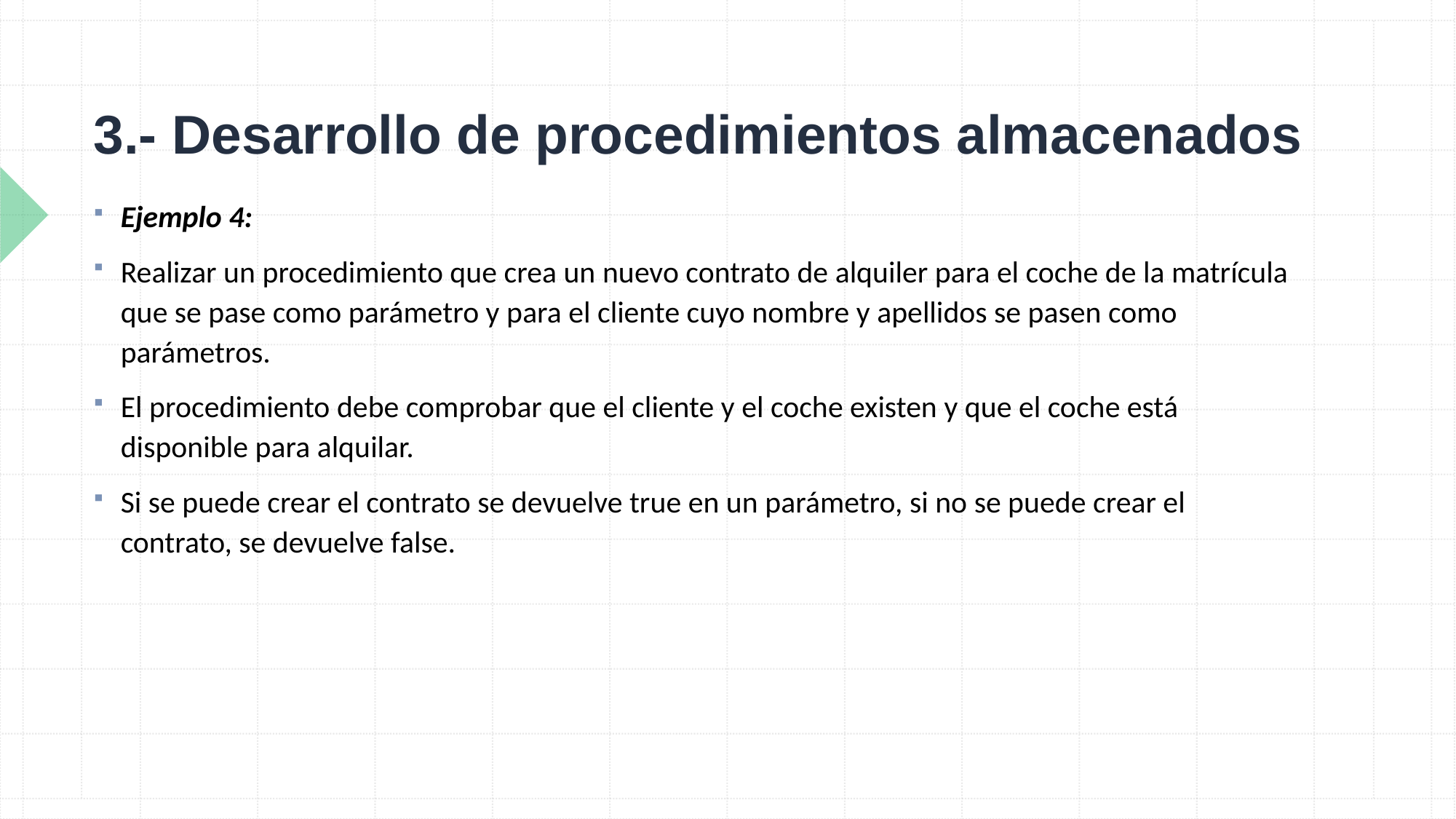

# 3.- Desarrollo de procedimientos almacenados
Ejemplo 4:
Realizar un procedimiento que crea un nuevo contrato de alquiler para el coche de la matrícula que se pase como parámetro y para el cliente cuyo nombre y apellidos se pasen como parámetros.
El procedimiento debe comprobar que el cliente y el coche existen y que el coche está disponible para alquilar.
Si se puede crear el contrato se devuelve true en un parámetro, si no se puede crear el contrato, se devuelve false.